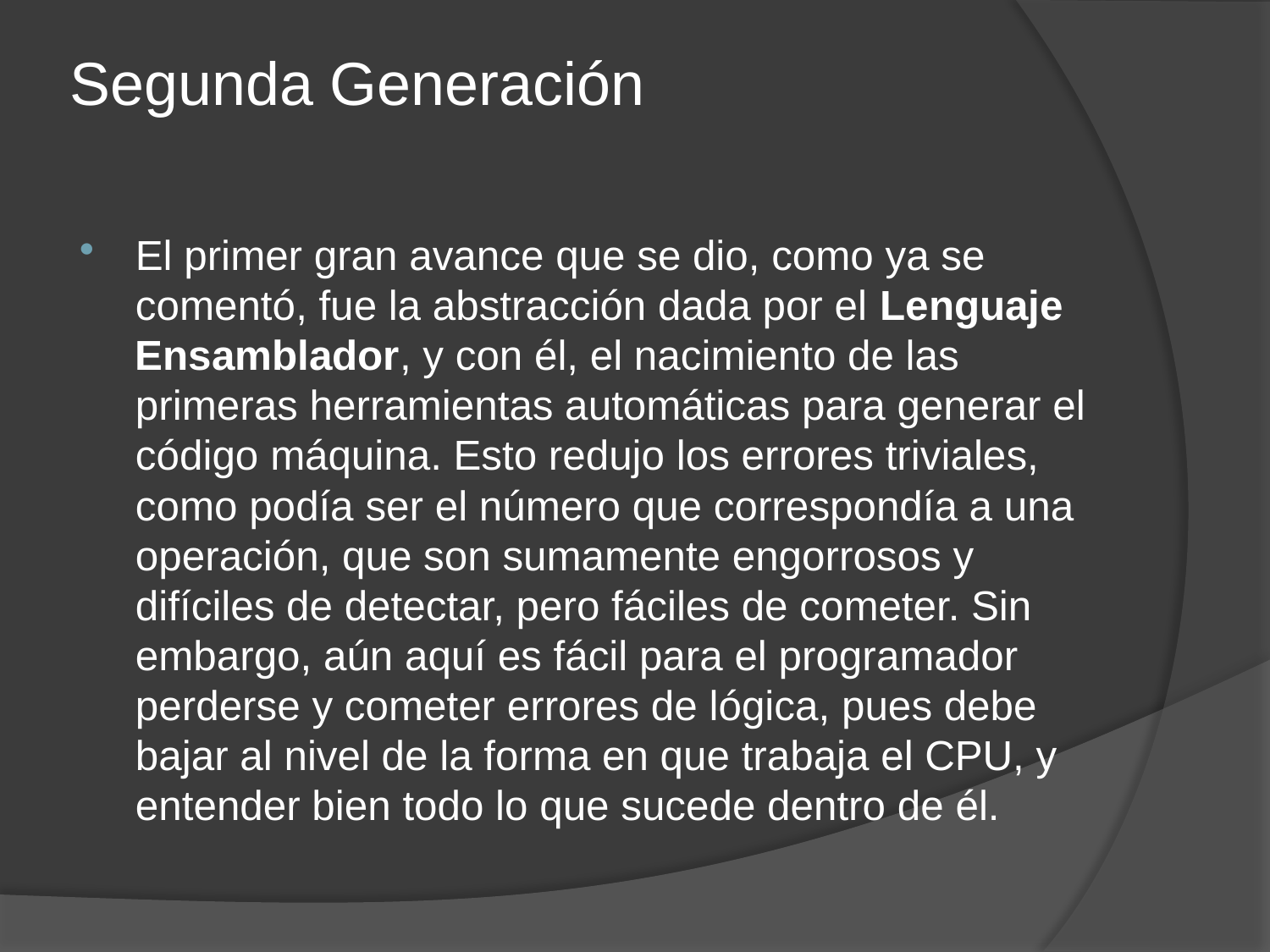

# Segunda Generación
El primer gran avance que se dio, como ya se comentó, fue la abstracción dada por el Lenguaje Ensamblador, y con él, el nacimiento de las primeras herramientas automáticas para generar el código máquina. Esto redujo los errores triviales, como podía ser el número que correspondía a una operación, que son sumamente engorrosos y difíciles de detectar, pero fáciles de cometer. Sin embargo, aún aquí es fácil para el programador perderse y cometer errores de lógica, pues debe bajar al nivel de la forma en que trabaja el CPU, y entender bien todo lo que sucede dentro de él.